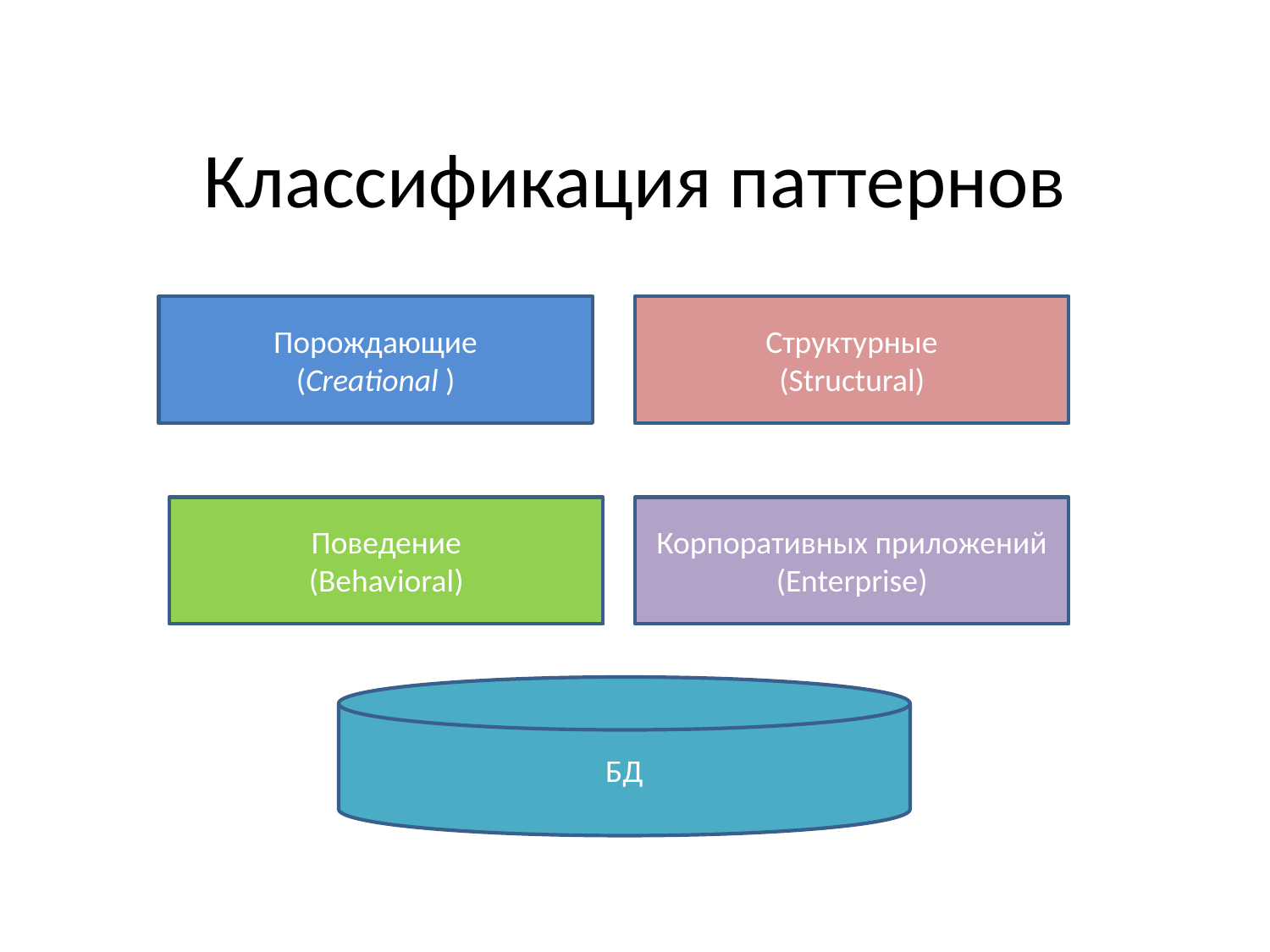

# Классификация паттернов
Порождающие
(Creational )
Структурные
(Structural)
Поведение
(Behavioral)
Корпоративных приложений
(Enterprise)
БД